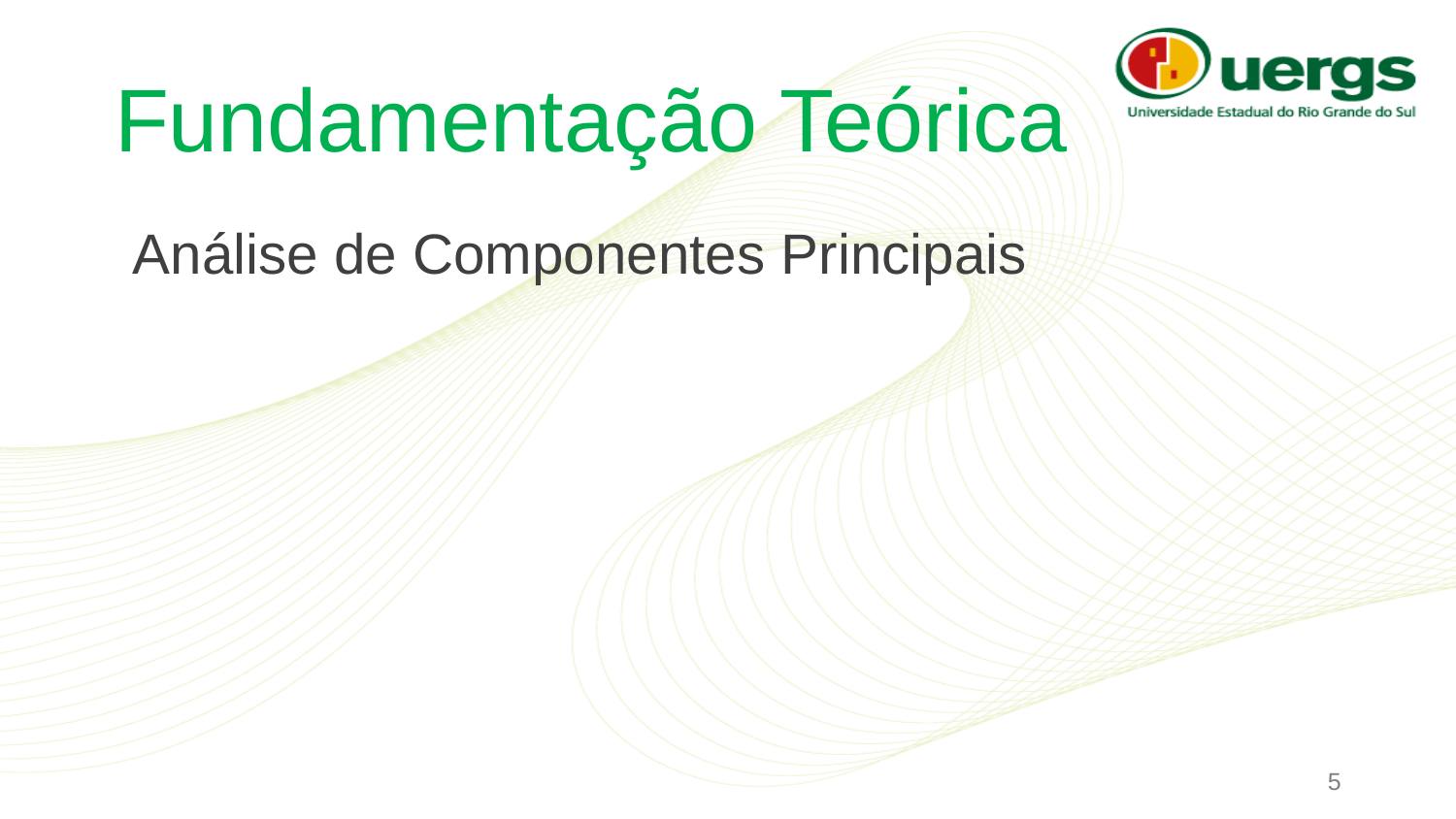

# Fundamentação Teórica
Análise de Componentes Principais
5